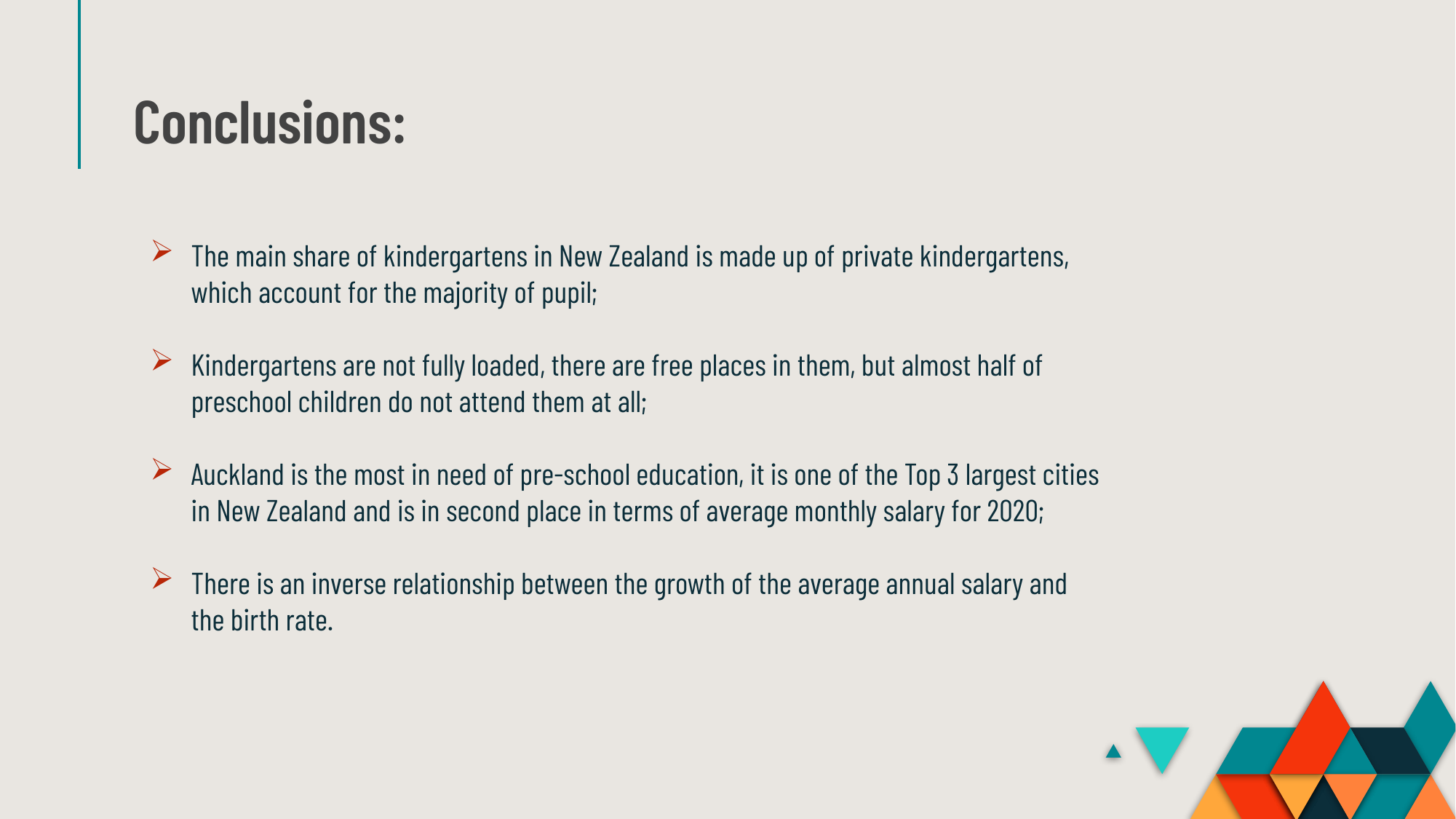

# Conclusions:
The main share of kindergartens in New Zealand is made up of private kindergartens, which account for the majority of pupil;

Kindergartens are not fully loaded, there are free places in them, but almost half of preschool children do not attend them at all;

Auckland is the most in need of pre-school education, it is one of the Top 3 largest cities in New Zealand and is in second place in terms of average monthly salary for 2020;

There is an inverse relationship between the growth of the average annual salary and the birth rate.